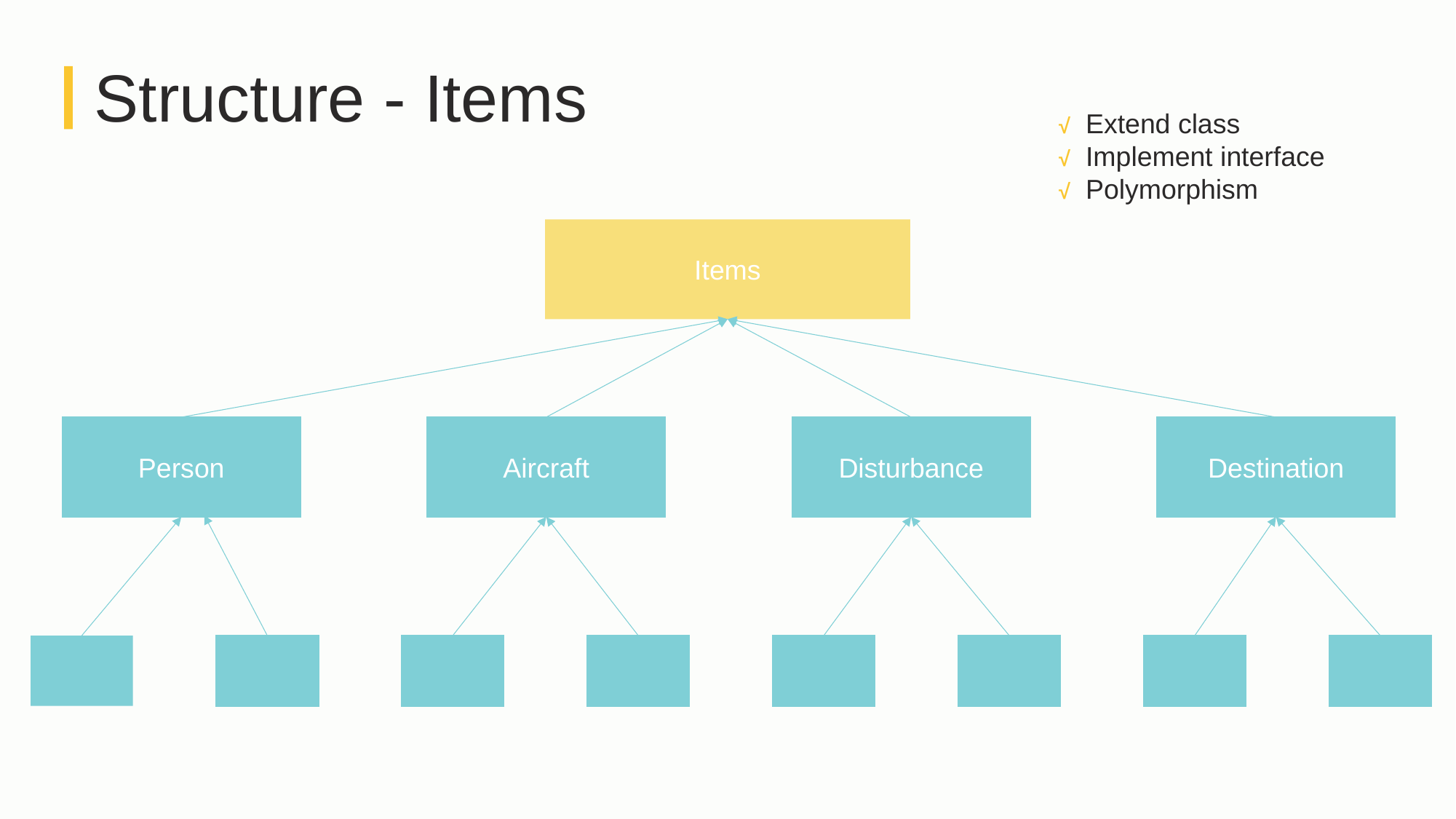

# Structure - Items

√  Extend class
√  Implement interface
√  Polymorphism

Items

Person
Aircraft
Disturbance
Destination